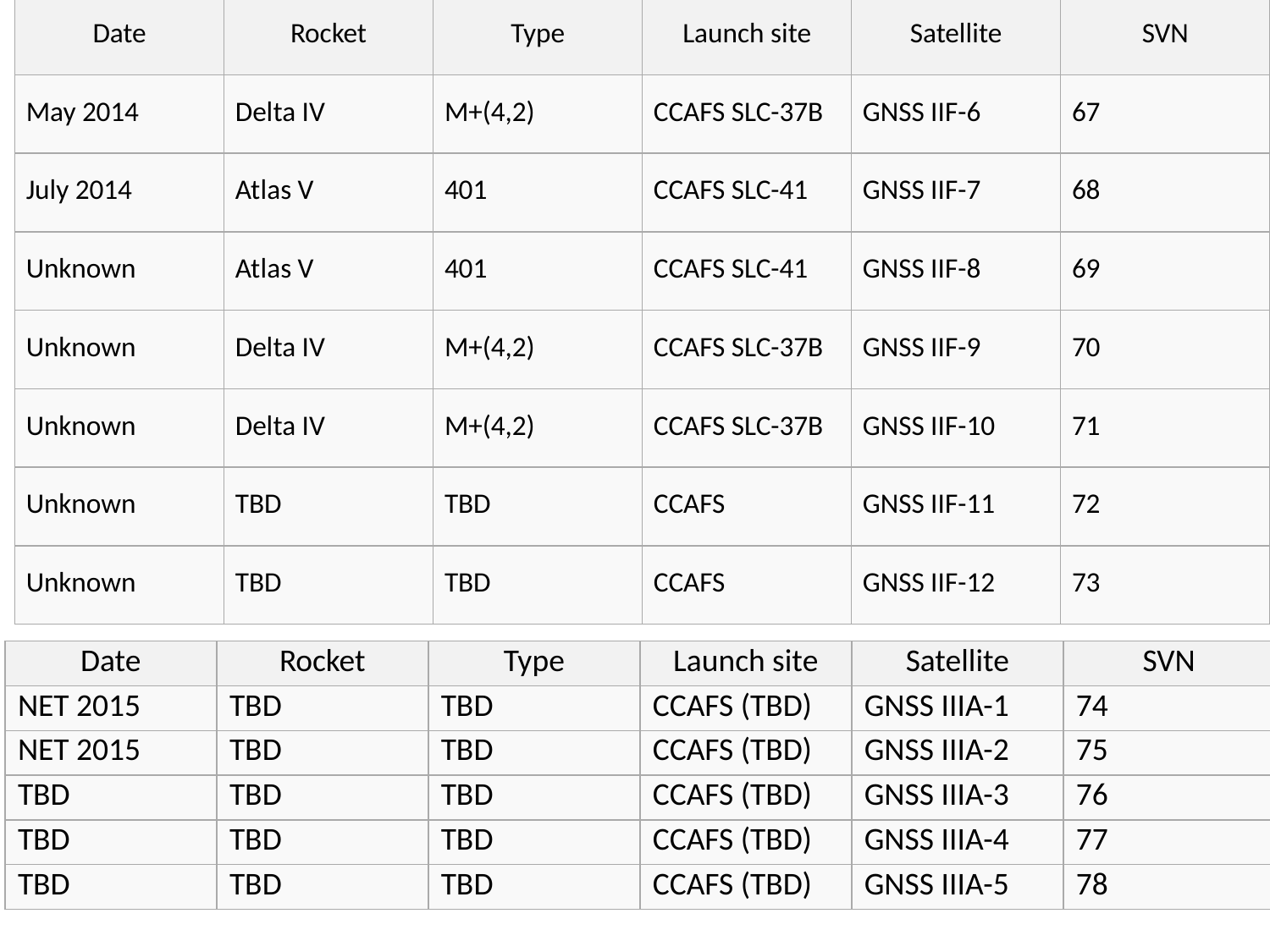

| Date | Rocket | Type | Launch site | Satellite | SVN |
| --- | --- | --- | --- | --- | --- |
| May 2014 | Delta IV | M+(4,2) | CCAFS SLC-37B | GNSS IIF-6 | 67 |
| July 2014 | Atlas V | 401 | CCAFS SLC-41 | GNSS IIF-7 | 68 |
| Unknown | Atlas V | 401 | CCAFS SLC-41 | GNSS IIF-8 | 69 |
| Unknown | Delta IV | M+(4,2) | CCAFS SLC-37B | GNSS IIF-9 | 70 |
| Unknown | Delta IV | M+(4,2) | CCAFS SLC-37B | GNSS IIF-10 | 71 |
| Unknown | TBD | TBD | CCAFS | GNSS IIF-11 | 72 |
| Unknown | TBD | TBD | CCAFS | GNSS IIF-12 | 73 |
| Date | Rocket | Type | Launch site | Satellite | SVN |
| --- | --- | --- | --- | --- | --- |
| NET 2015 | TBD | TBD | CCAFS (TBD) | GNSS IIIA-1 | 74 |
| NET 2015 | TBD | TBD | CCAFS (TBD) | GNSS IIIA-2 | 75 |
| TBD | TBD | TBD | CCAFS (TBD) | GNSS IIIA-3 | 76 |
| TBD | TBD | TBD | CCAFS (TBD) | GNSS IIIA-4 | 77 |
| TBD | TBD | TBD | CCAFS (TBD) | GNSS IIIA-5 | 78 |